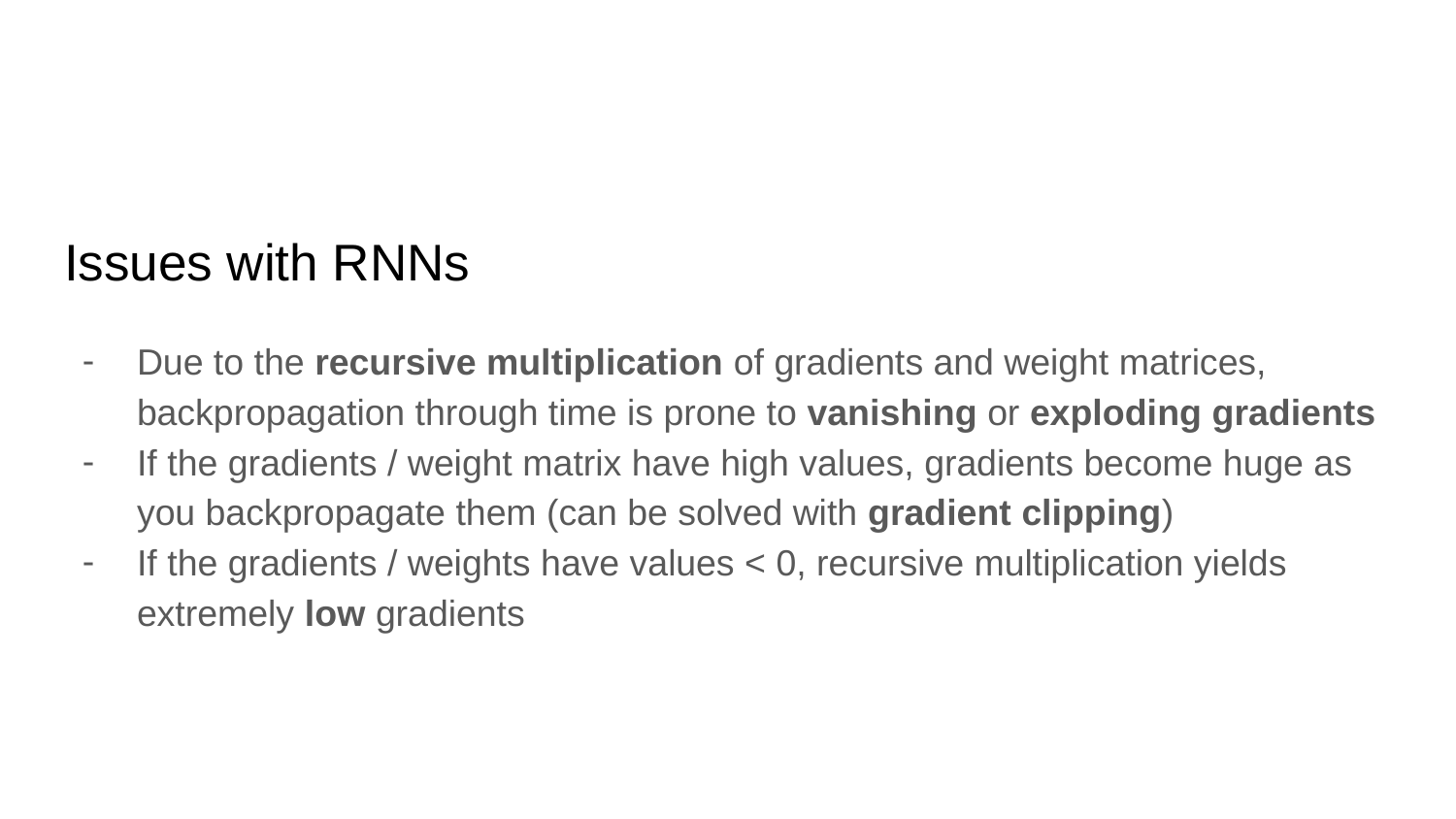

# Issues with RNNs
Due to the recursive multiplication of gradients and weight matrices, backpropagation through time is prone to vanishing or exploding gradients
If the gradients / weight matrix have high values, gradients become huge as you backpropagate them (can be solved with gradient clipping)
If the gradients / weights have values < 0, recursive multiplication yields extremely low gradients